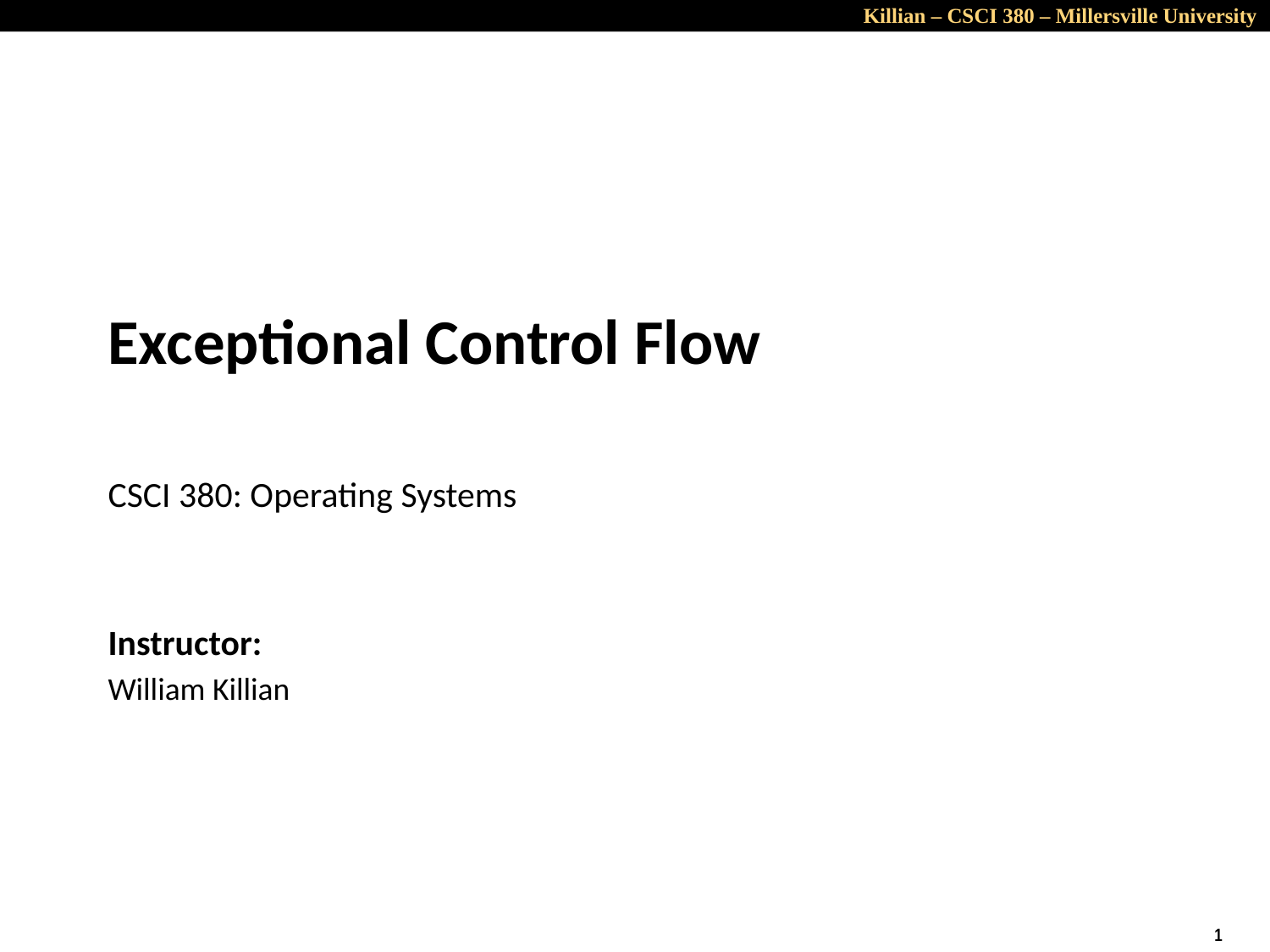

# Exceptional Control Flow
CSCI 380: Operating Systems

Instructor:
William Killian